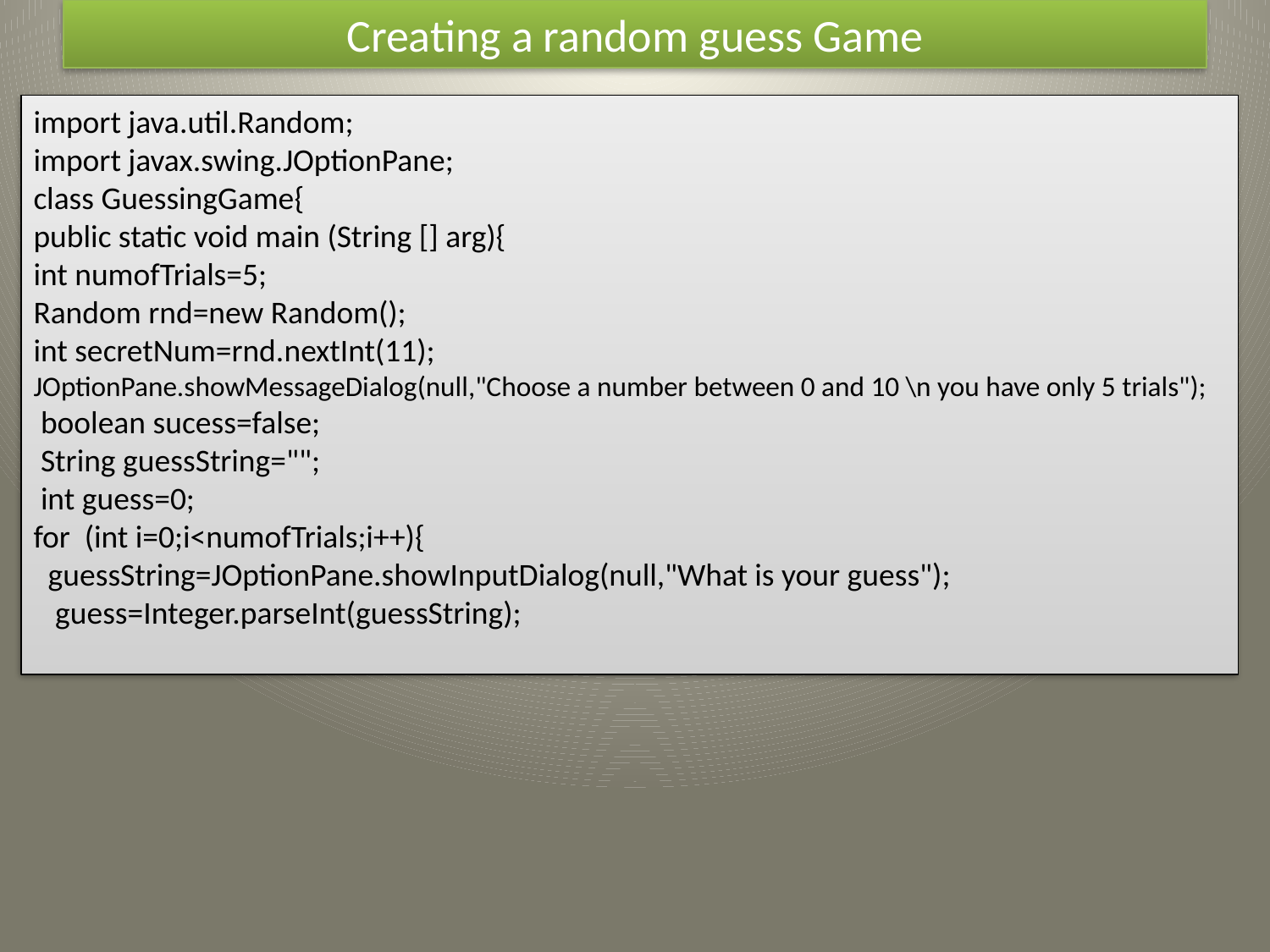

# Creating a random guess Game
import java.util.Random;
import javax.swing.JOptionPane;
class GuessingGame{
public static void main (String [] arg){
int numofTrials=5;
Random rnd=new Random();
int secretNum=rnd.nextInt(11);
JOptionPane.showMessageDialog(null,"Choose a number between 0 and 10 \n you have only 5 trials");
 boolean sucess=false;
 String guessString="";
 int guess=0;
for  (int i=0;i<numofTrials;i++){
  guessString=JOptionPane.showInputDialog(null,"What is your guess");
   guess=Integer.parseInt(guessString);

20